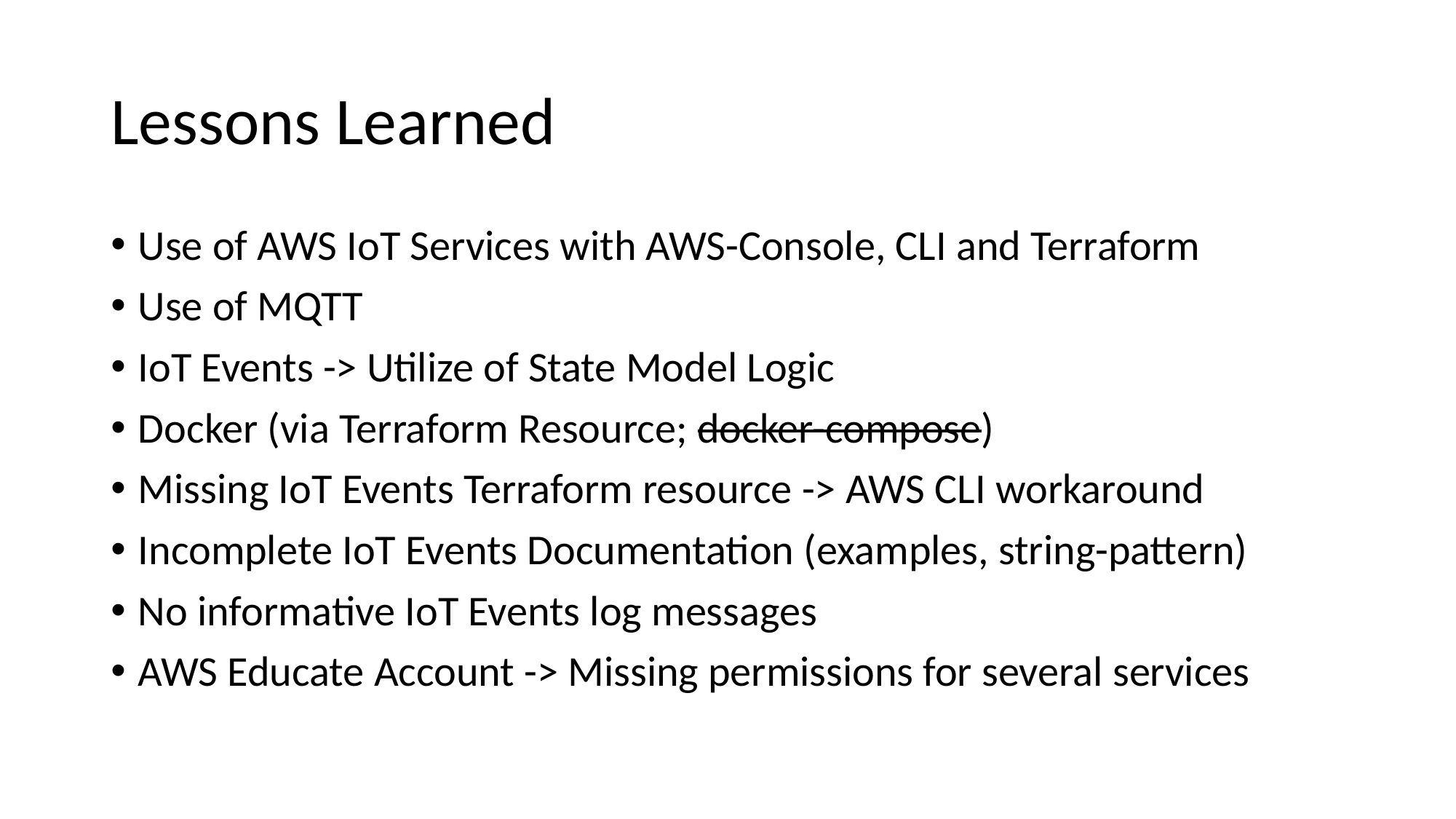

# Lessons Learned
Use of AWS IoT Services with AWS-Console, CLI and Terraform
Use of MQTT
IoT Events -> Utilize of State Model Logic
Docker (via Terraform Resource; docker-compose)
Missing IoT Events Terraform resource -> AWS CLI workaround
Incomplete IoT Events Documentation (examples, string-pattern)
No informative IoT Events log messages
AWS Educate Account -> Missing permissions for several services